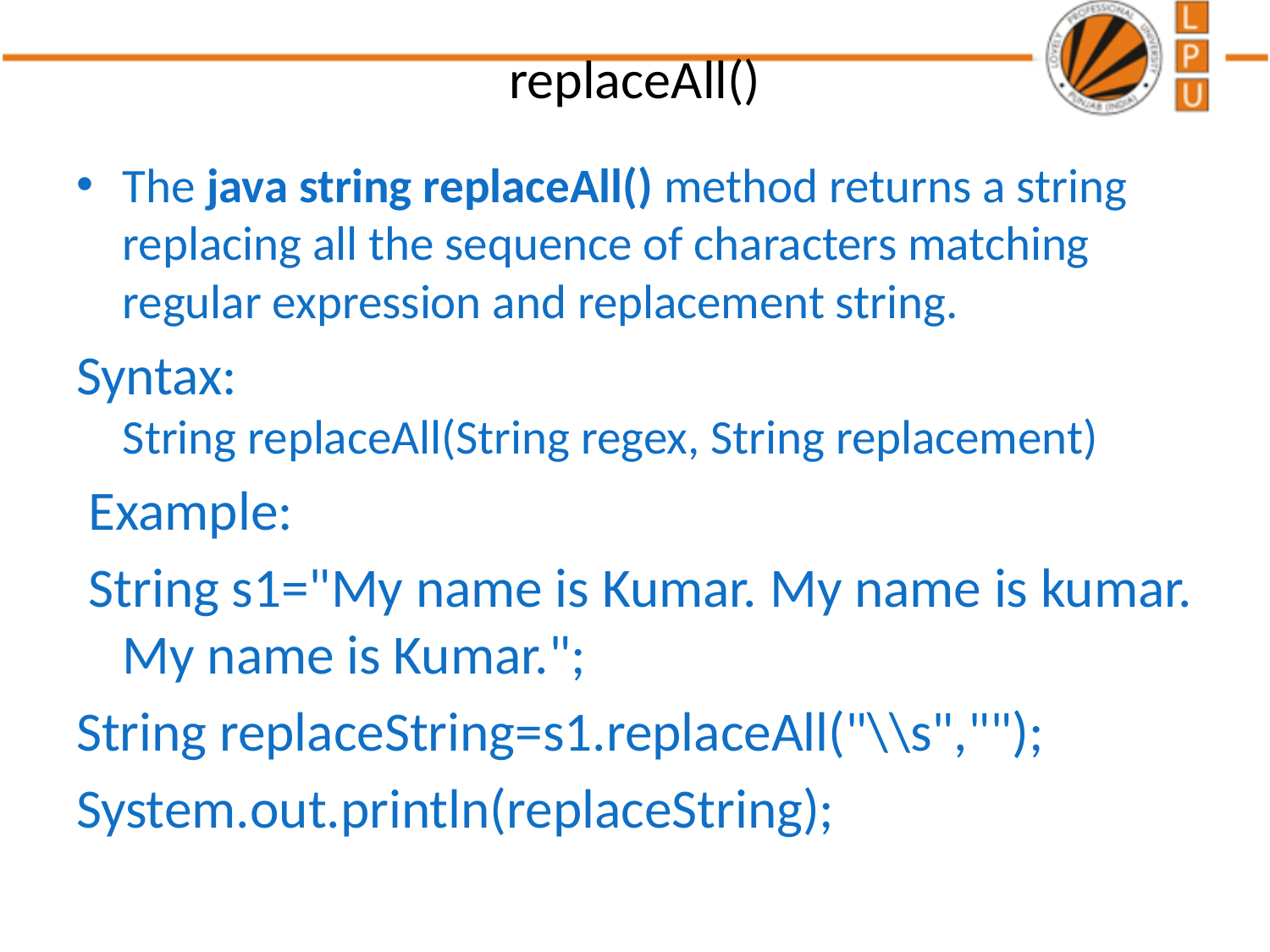

# replaceAll()
The java string replaceAll() method returns a string replacing all the sequence of characters matching regular expression and replacement string.
Syntax: String replaceAll(String regex, String replacement)
 Example:
 String s1="My name is Kumar. My name is kumar. My name is Kumar.";
String replaceString=s1.replaceAll("\\s","");
System.out.println(replaceString);